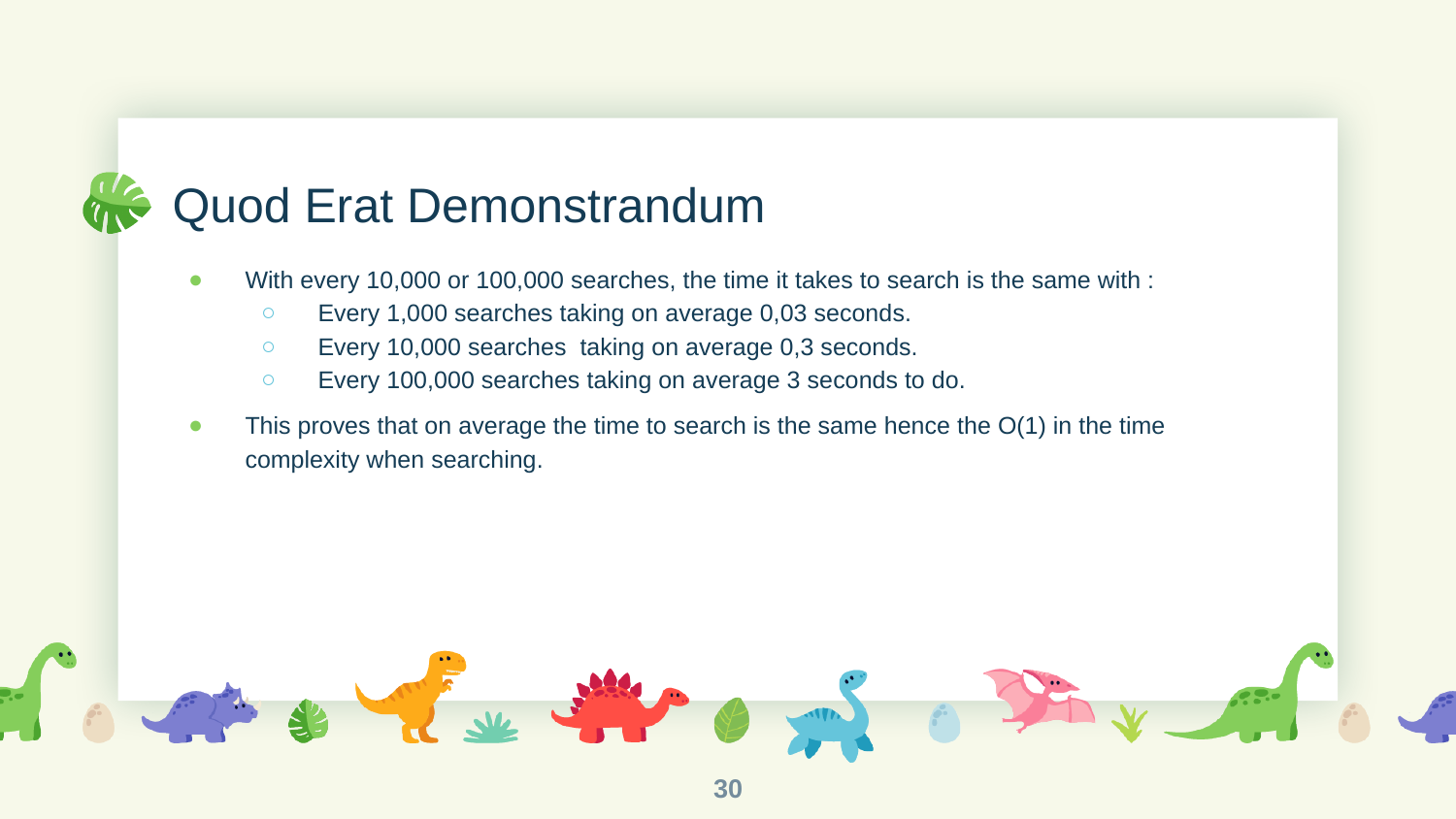

# Quod Erat Demonstrandum
With every 10,000 or 100,000 searches, the time it takes to search is the same with :
Every 1,000 searches taking on average 0,03 seconds.
Every 10,000 searches  taking on average 0,3 seconds.
Every 100,000 searches taking on average 3 seconds to do.
This proves that on average the time to search is the same hence the O(1) in the time complexity when searching.
30